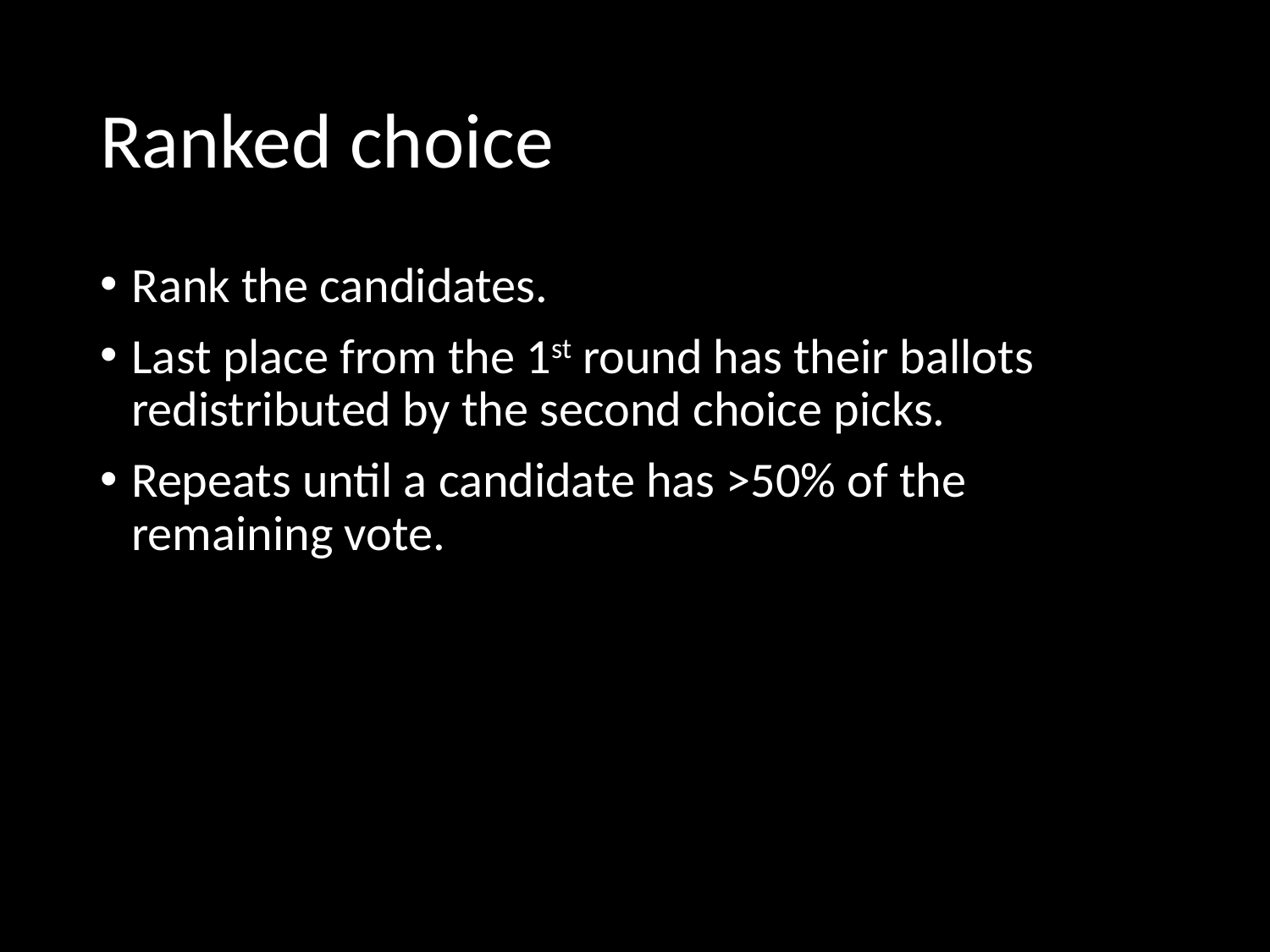

# Ranked choice
Rank the candidates.
Last place from the 1st round has their ballots redistributed by the second choice picks.
Repeats until a candidate has >50% of the remaining vote.